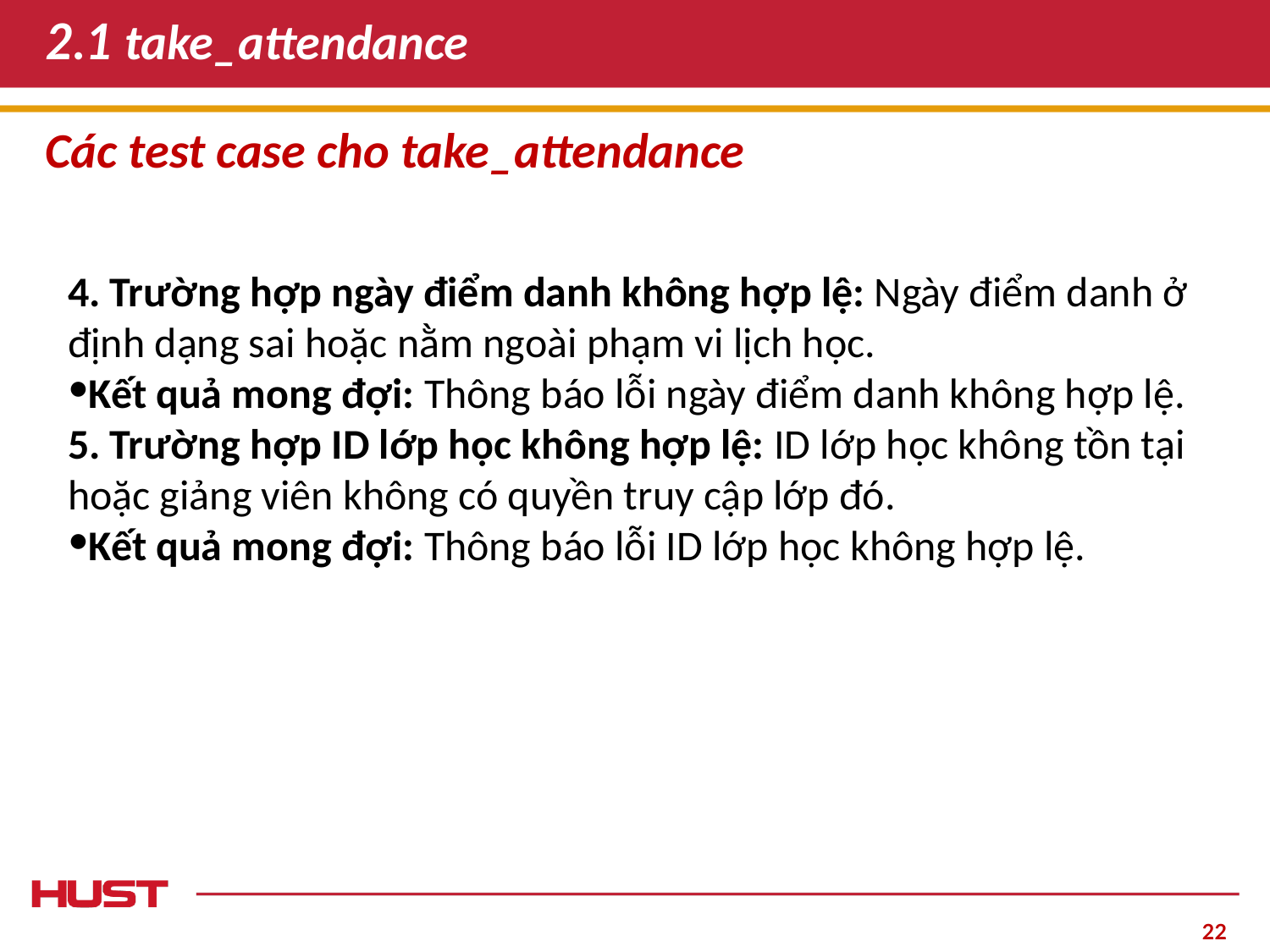

# 2.1 take_attendance
Các test case cho take_attendance

4. Trường hợp ngày điểm danh không hợp lệ: Ngày điểm danh ở định dạng sai hoặc nằm ngoài phạm vi lịch học.
Kết quả mong đợi: Thông báo lỗi ngày điểm danh không hợp lệ.
5. Trường hợp ID lớp học không hợp lệ: ID lớp học không tồn tại hoặc giảng viên không có quyền truy cập lớp đó.
Kết quả mong đợi: Thông báo lỗi ID lớp học không hợp lệ.

22